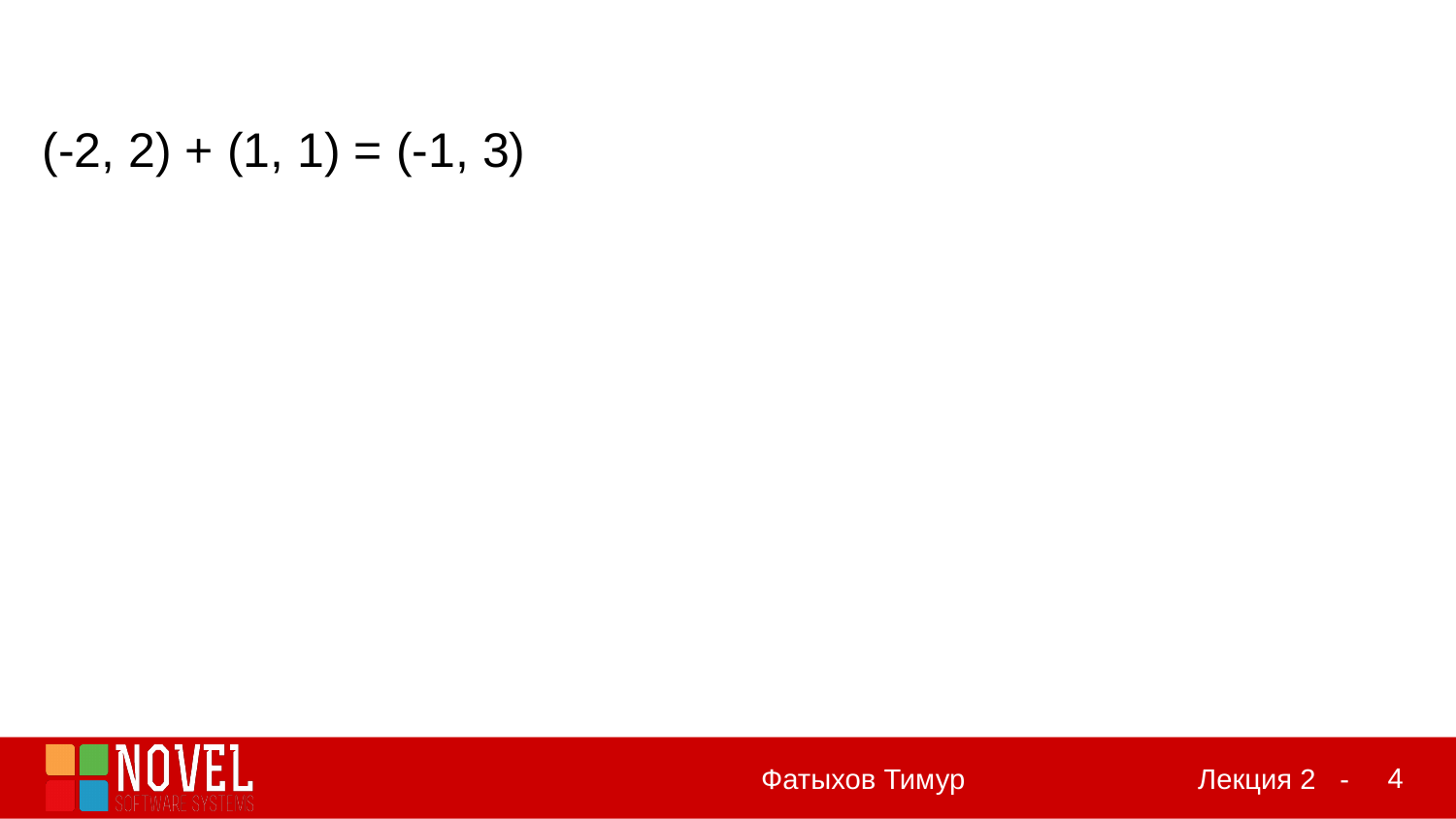

(-2, 2) + (1, 1) = (-1, 3)
4